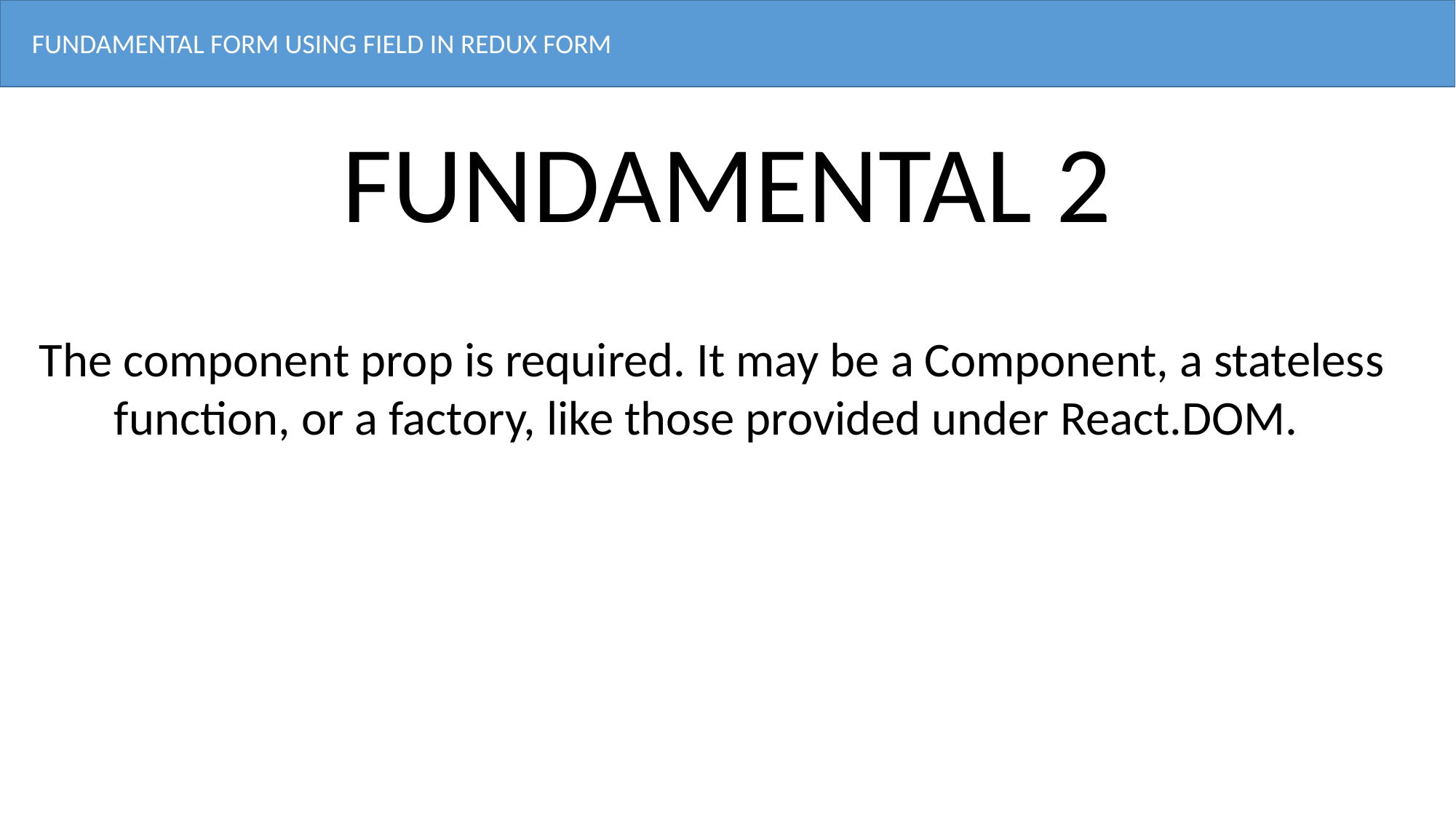

FUNDAMENTAL FORM USING FIELD IN REDUX FORM
FUNDAMENTAL 2
The component prop is required. It may be a Component, a stateless function, or a factory, like those provided under React.DOM.